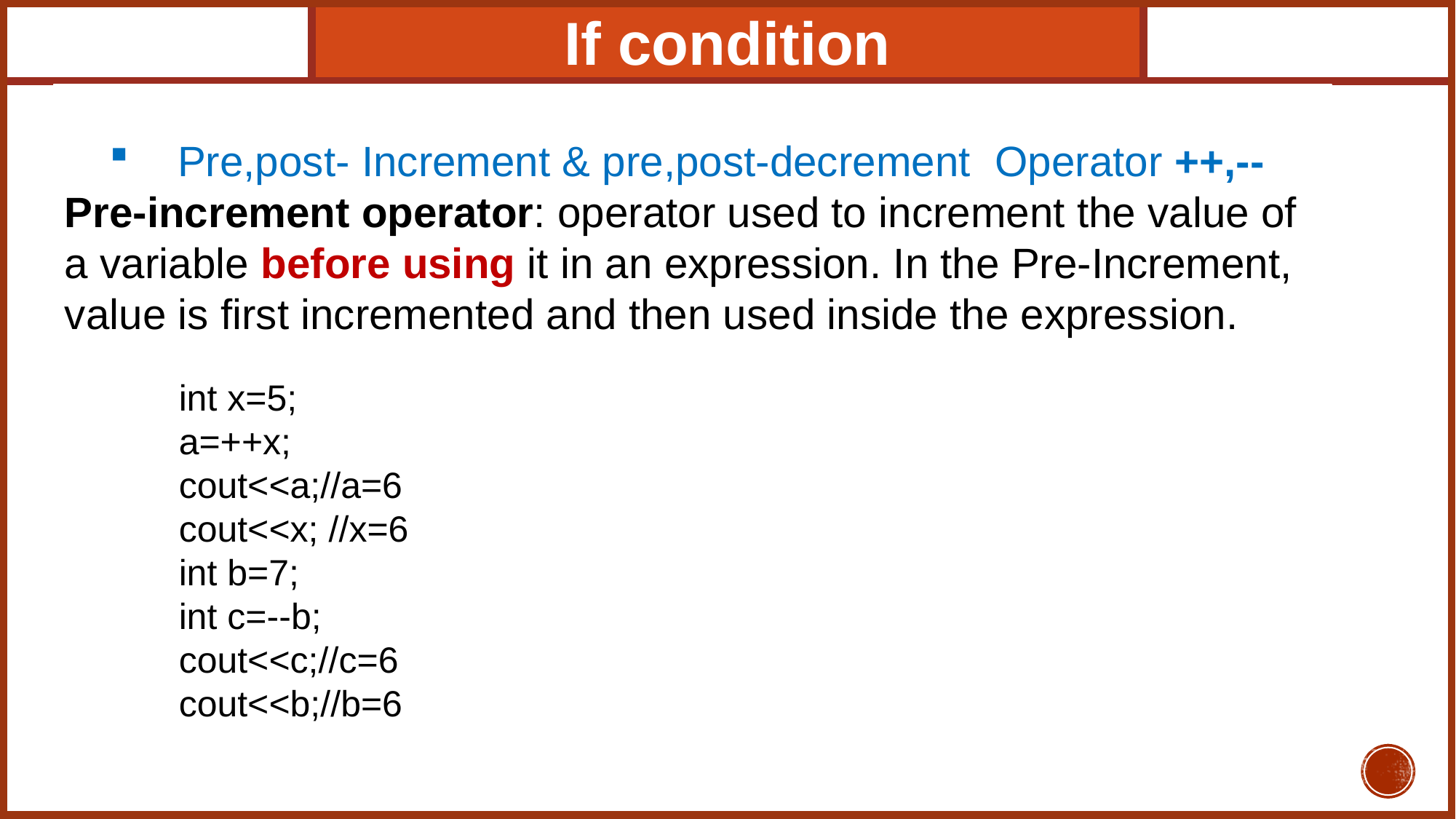

If condition

Pre,post- Increment & pre,post-decrement  Operator ++,--
Pre-increment operator: operator used to increment the value of a variable before using it in an expression. In the Pre-Increment, value is first incremented and then used inside the expression.

int x=5;
a=++x;
cout<<a;//a=6
cout<<x; //x=6
int b=7;
int c=--b;
cout<<c;//c=6
cout<<b;//b=6